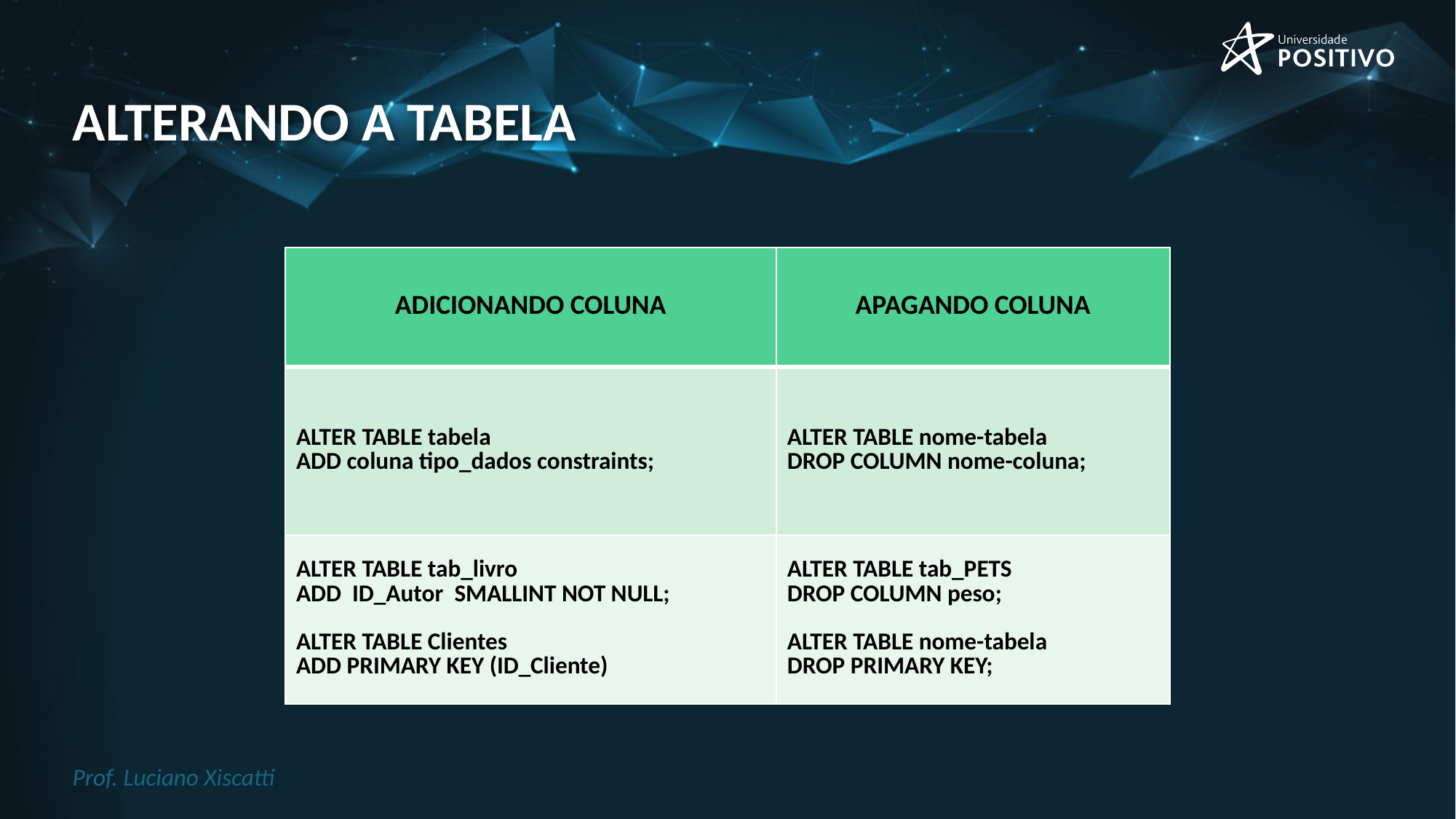

# Alterando a tabela
| ADICIONANDO COLUNA | APAGANDO COLUNA |
| --- | --- |
| ALTER TABLE tabela ADD coluna tipo\_dados constraints; | ALTER TABLE nome-tabela DROP COLUMN nome-coluna; |
| ALTER TABLE tab\_livro ADD  ID\_Autor  SMALLINT NOT NULL; ALTER TABLE Clientes ADD PRIMARY KEY (ID\_Cliente) | ALTER TABLE tab\_PETS DROP COLUMN peso; ALTER TABLE nome-tabela DROP PRIMARY KEY; |